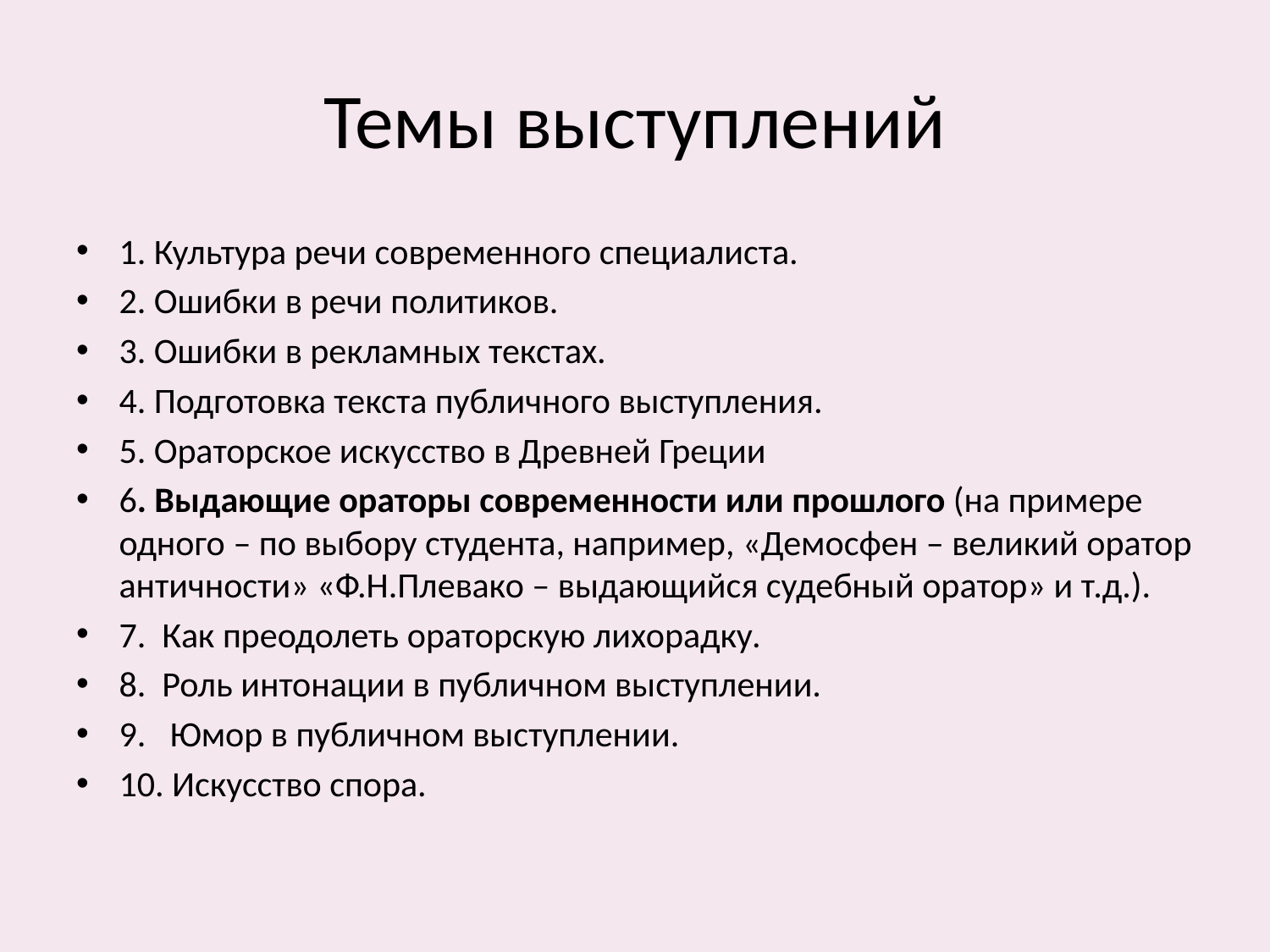

# Темы выступлений
1. Культура речи современного специалиста.
2. Ошибки в речи политиков.
3. Ошибки в рекламных текстах.
4. Подготовка текста публичного выступления.
5. Ораторское искусство в Древней Греции
6. Выдающие ораторы современности или прошлого (на примере одного – по выбору студента, например, «Демосфен – великий оратор античности» «Ф.Н.Плевако – выдающийся судебный оратор» и т.д.).
7.  Как преодолеть ораторскую лихорадку.
8.  Роль интонации в публичном выступлении.
9.   Юмор в публичном выступлении.
10. Искусство спора.